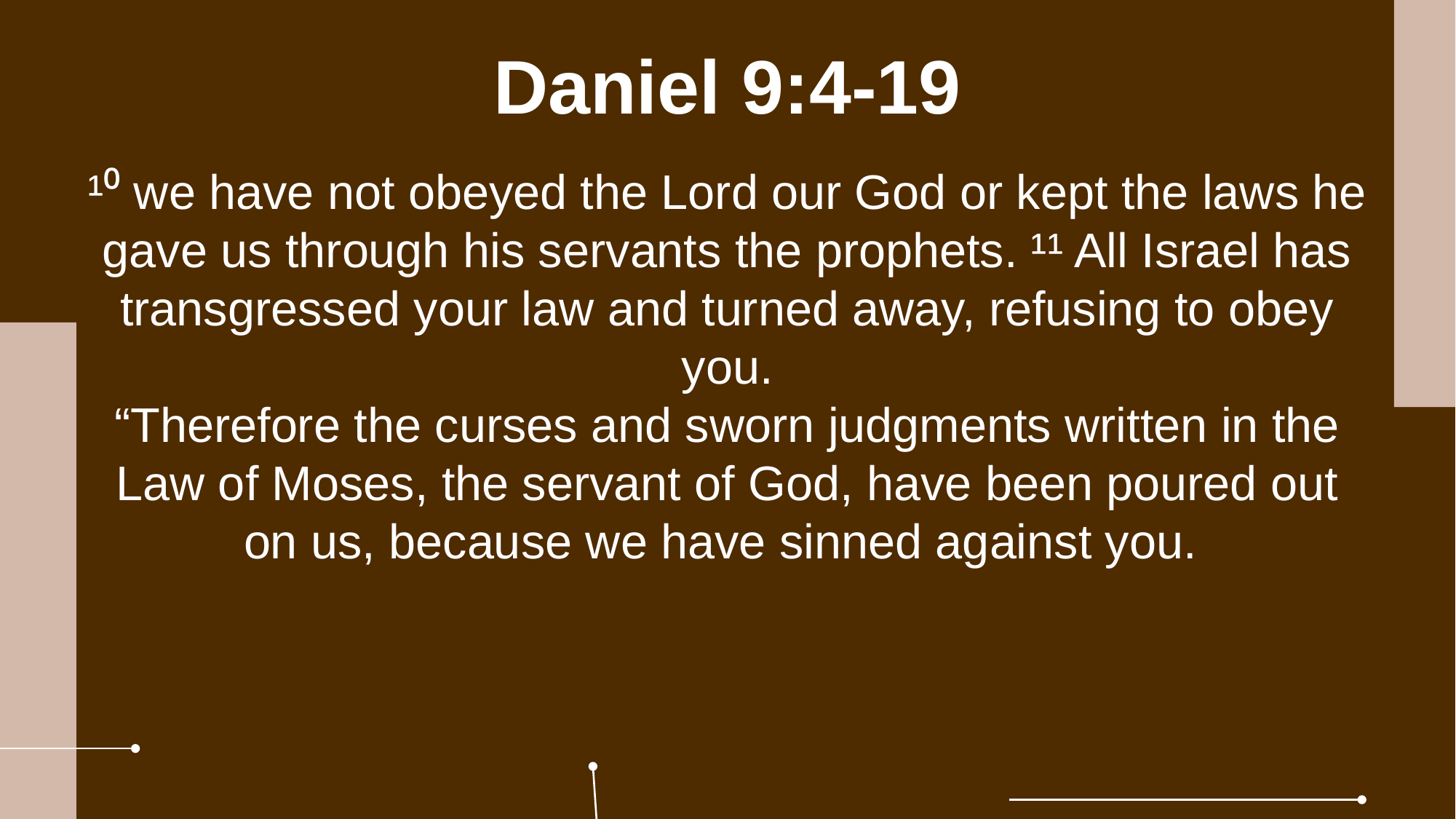

Daniel 9:4-19
¹⁰ we have not obeyed the Lord our God or kept the laws he gave us through his servants the prophets. ¹¹ All Israel has transgressed your law and turned away, refusing to obey you.
“Therefore the curses and sworn judgments written in the Law of Moses, the servant of God, have been poured out on us, because we have sinned against you.